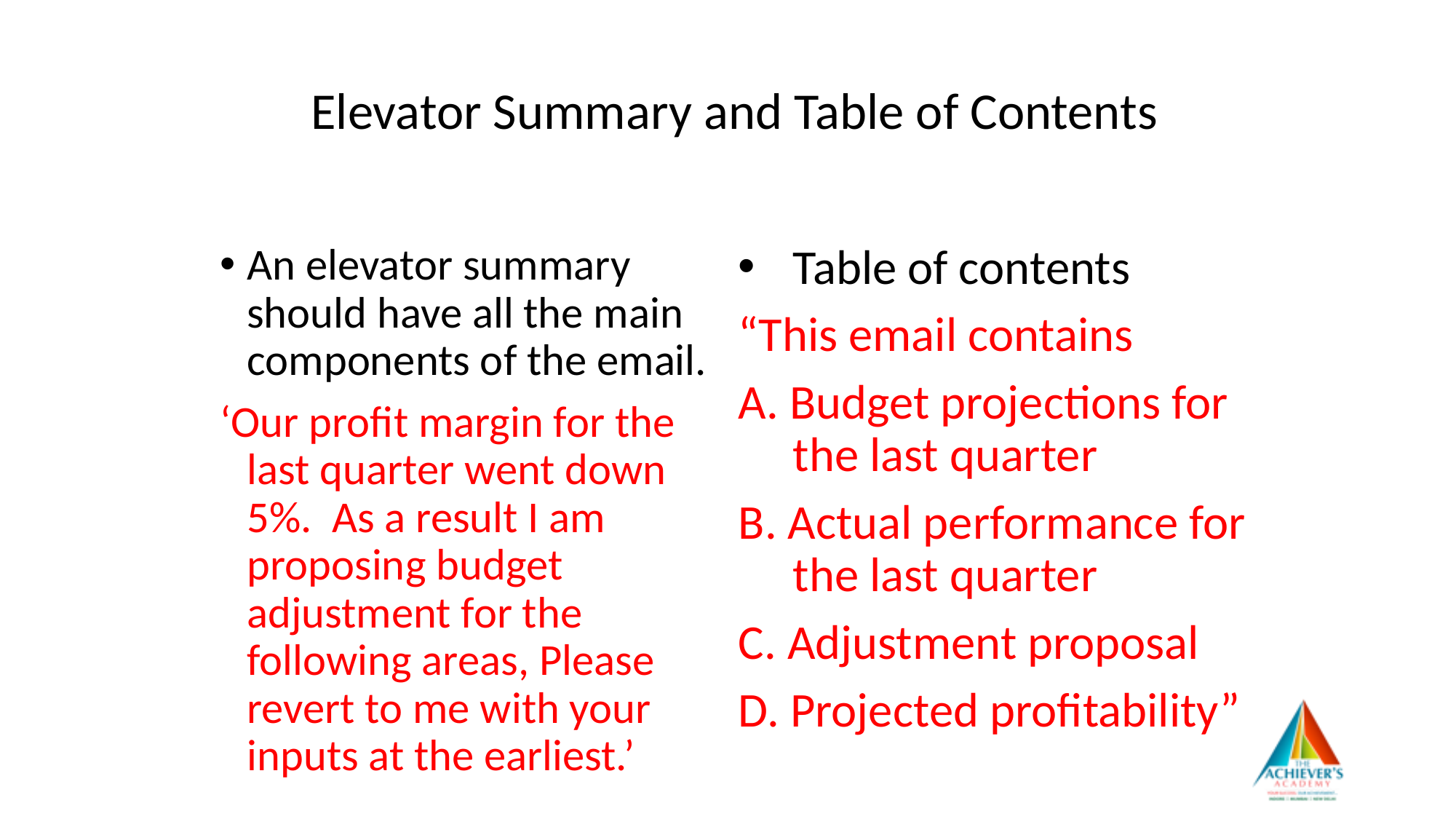

# Elevator Summary and Table of Contents
An elevator summary should have all the main components of the email.
‘Our profit margin for the last quarter went down 5%.  As a result I am proposing budget adjustment for the following areas, Please revert to me with your inputs at the earliest.’
Table of contents
“This email contains
A. Budget projections for the last quarter
B. Actual performance for the last quarter
C. Adjustment proposal
D. Projected profitability”